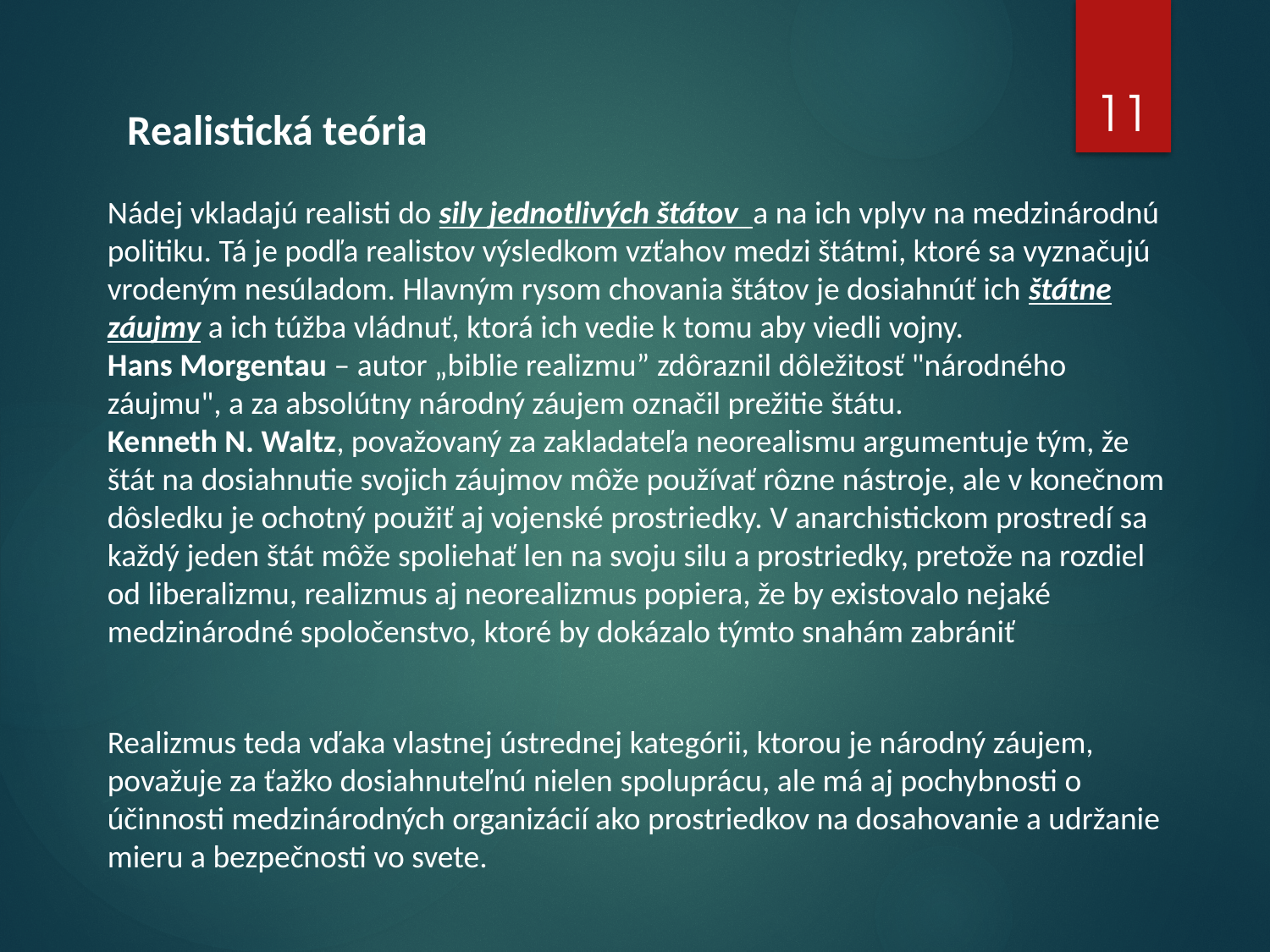

11
Realistická teória
Nádej vkladajú realisti do sily jednotlivých štátov  a na ich vplyv na medzinárodnú politiku. Tá je podľa realistov výsledkom vzťahov medzi štátmi, ktoré sa vyznačujú vrodeným nesúladom. Hlavným rysom chovania štátov je dosiahnúť ich štátne záujmy a ich túžba vládnuť, ktorá ich vedie k tomu aby viedli vojny.
Hans Morgentau – autor „biblie realizmu” zdôraznil dôležitosť "národného záujmu", a za absolútny národný záujem označil prežitie štátu.
Kenneth N. Waltz, považovaný za zakladateľa neorealismu argumentuje tým, že štát na dosiahnutie svojich záujmov môže používať rôzne nástroje, ale v konečnom dôsledku je ochotný použiť aj vojenské prostriedky. V anarchistickom prostredí sa každý jeden štát môže spoliehať len na svoju silu a prostriedky, pretože na rozdiel od liberalizmu, realizmus aj neorealizmus popiera, že by existovalo nejaké medzinárodné spoločenstvo, ktoré by dokázalo týmto snahám zabrániť
Realizmus teda vďaka vlastnej ústrednej kategórii, ktorou je národný záujem, považuje za ťažko dosiahnuteľnú nielen spoluprácu, ale má aj pochybnosti o účinnosti medzinárodných organizácií ako prostriedkov na dosahovanie a udržanie mieru a bezpečnosti vo svete.